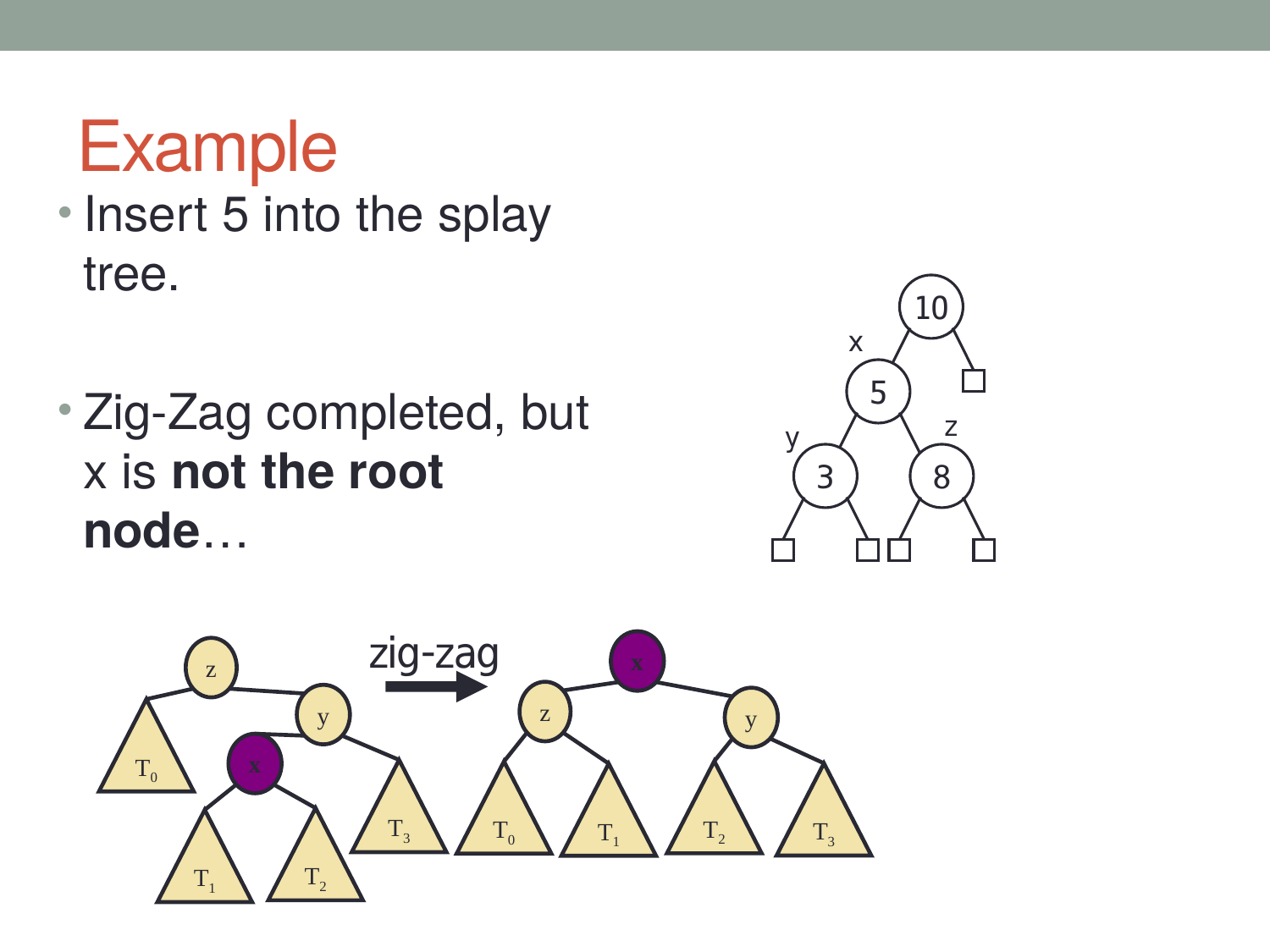

# Example
Insert 5 into the splay tree.

Zig-Zag completed, but x is not the root node…
10
x

5

z
y

3
8

zig-zag
x
z
z
y

y
T0
x
T3
T2
T0
T3
T1
T2
T1